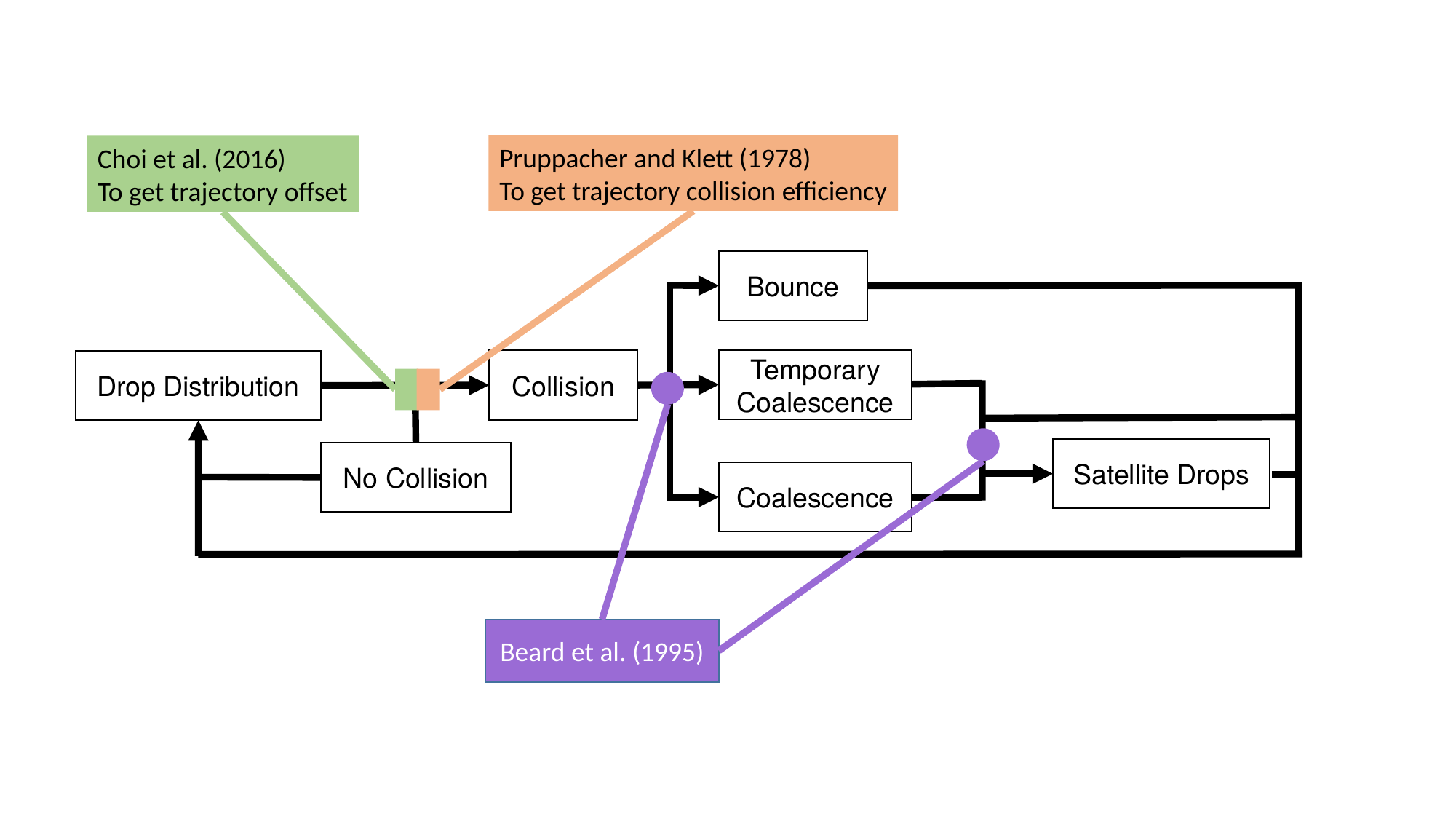

Pruppacher and Klett (1978)
To get trajectory collision efficiency
Choi et al. (2016)
To get trajectory offset
Bounce
Temporary Coalescence
Collision
Drop Distribution

Satellite Drops
No Collision
Coalescence
Beard et al. (1995)